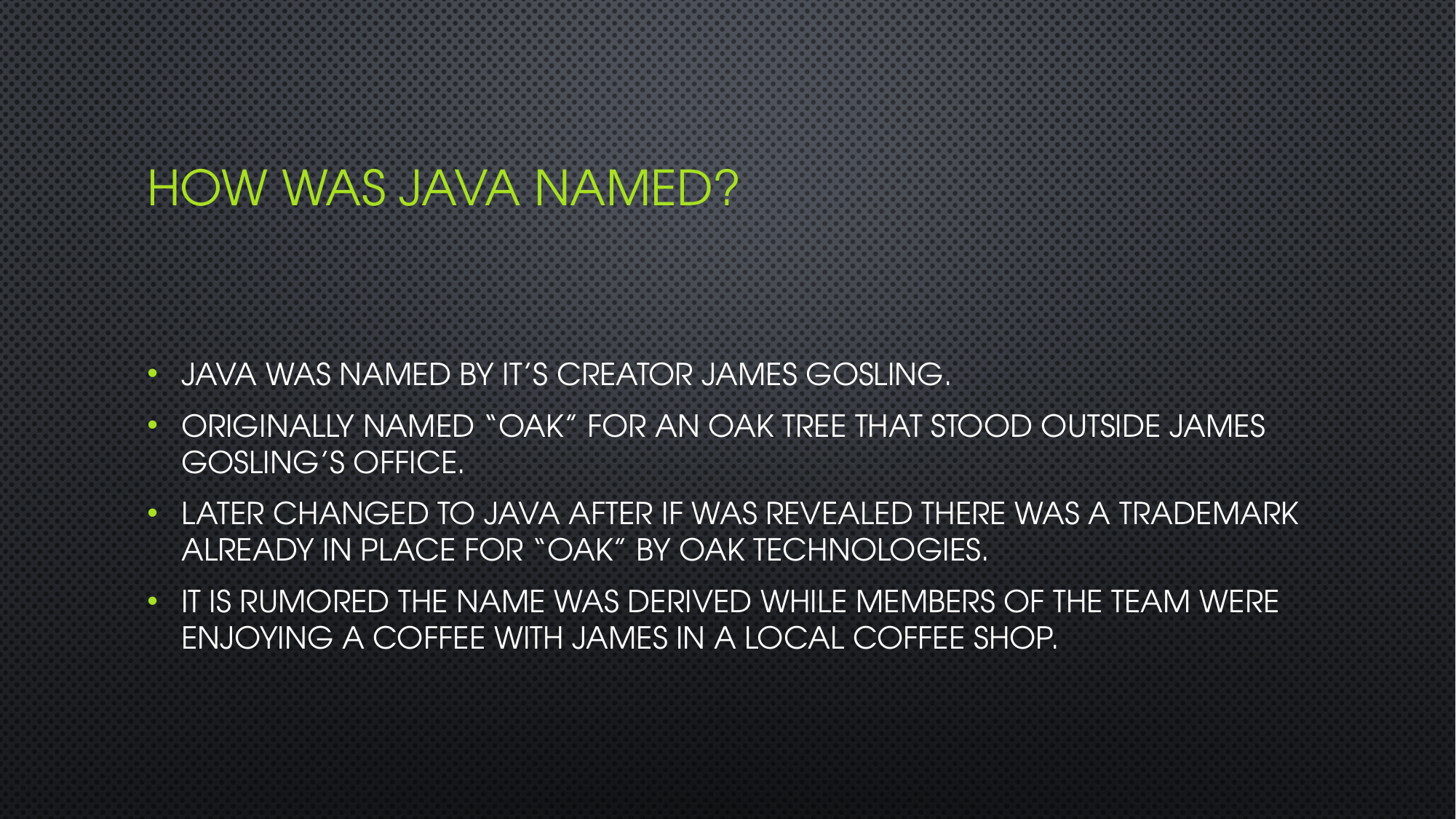

# How was Java Named?
JAVA was named by it’s creator James Gosling.
Originally named “oak” for an oak tree that stood outside James Gosling’s office.
Later changed to JAVA after if was revealed there was a trademark already in place for “oak” by Oak Technologies.
It is rumored the name was derived while members of the team were enjoying a coffee with James in a local coffee shop.